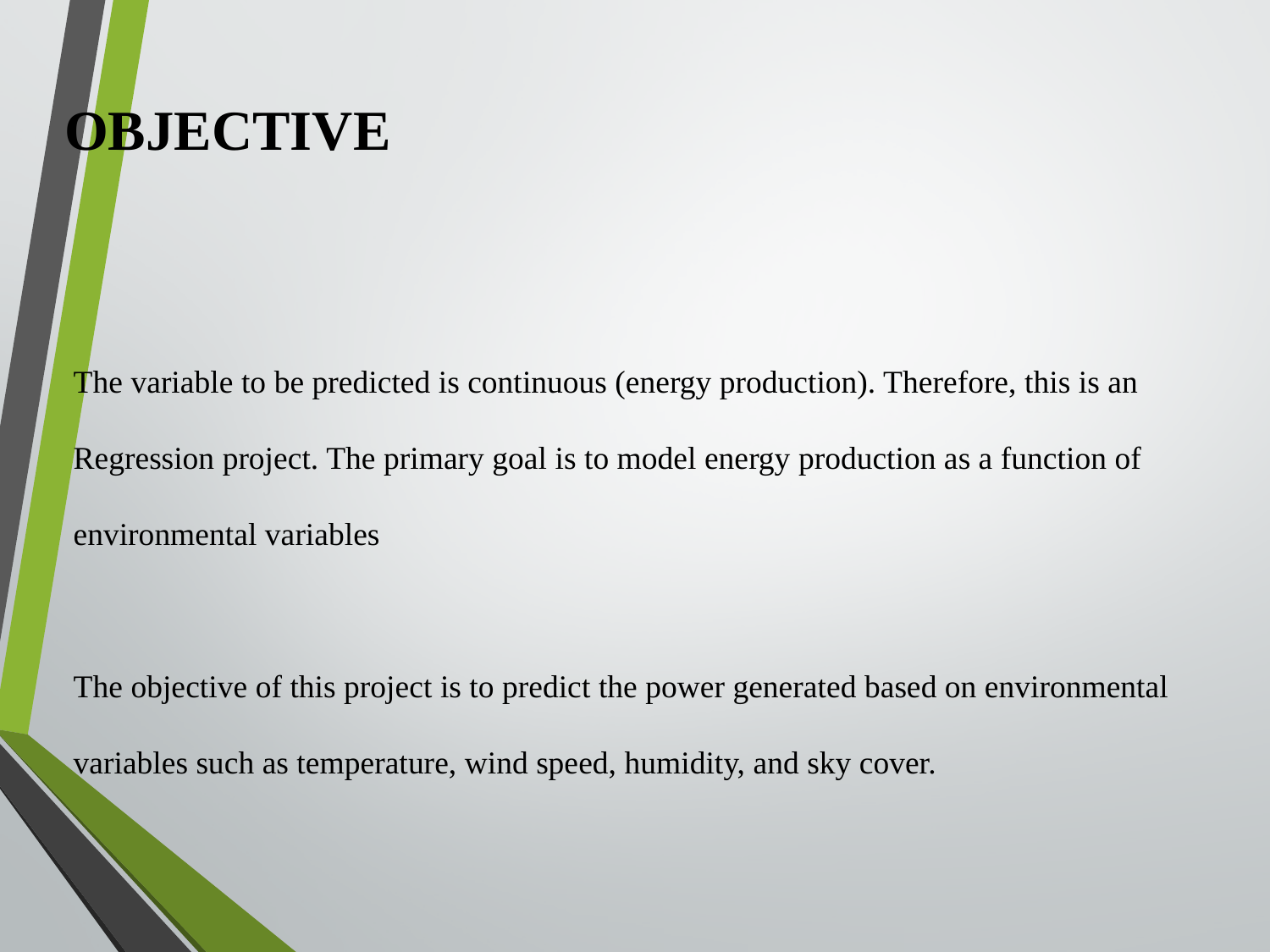

# OBJECTIVE
The variable to be predicted is continuous (energy production). Therefore, this is an Regression project. The primary goal is to model energy production as a function of environmental variables

The objective of this project is to predict the power generated based on environmental variables such as temperature, wind speed, humidity, and sky cover.